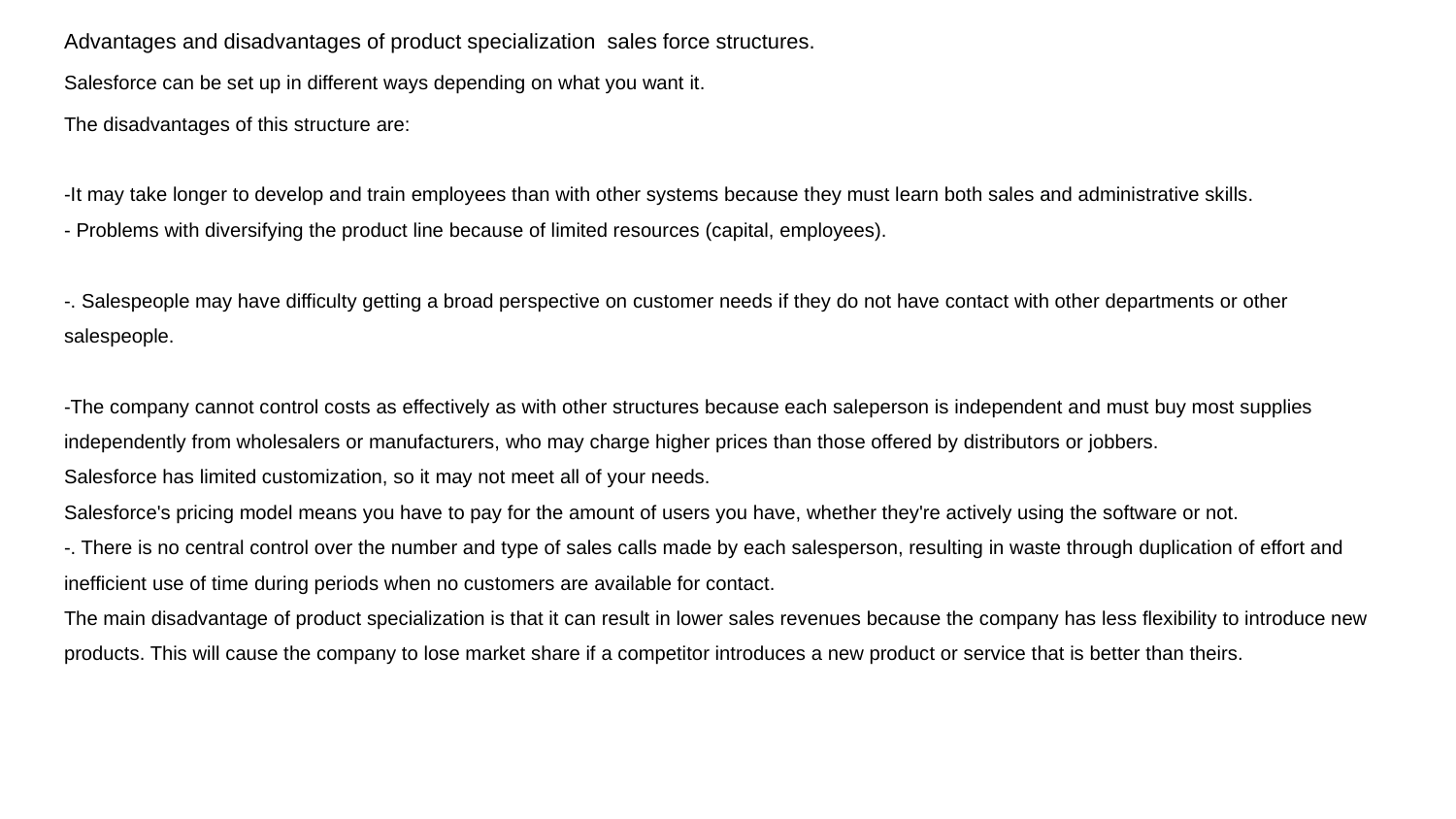

Advantages and disadvantages of product specialization  sales force structures.
Salesforce can be set up in different ways depending on what you want it.
The disadvantages of this structure are:

-It may take longer to develop and train employees than with other systems because they must learn both sales and administrative skills.
- Problems with diversifying the product line because of limited resources (capital, employees).

-. Salespeople may have difficulty getting a broad perspective on customer needs if they do not have contact with other departments or other salespeople.

-The company cannot control costs as effectively as with other structures because each saleperson is independent and must buy most supplies independently from wholesalers or manufacturers, who may charge higher prices than those offered by distributors or jobbers.
Salesforce has limited customization, so it may not meet all of your needs.
Salesforce's pricing model means you have to pay for the amount of users you have, whether they're actively using the software or not.
-. There is no central control over the number and type of sales calls made by each salesperson, resulting in waste through duplication of effort and inefficient use of time during periods when no customers are available for contact.
The main disadvantage of product specialization is that it can result in lower sales revenues because the company has less flexibility to introduce new products. This will cause the company to lose market share if a competitor introduces a new product or service that is better than theirs.